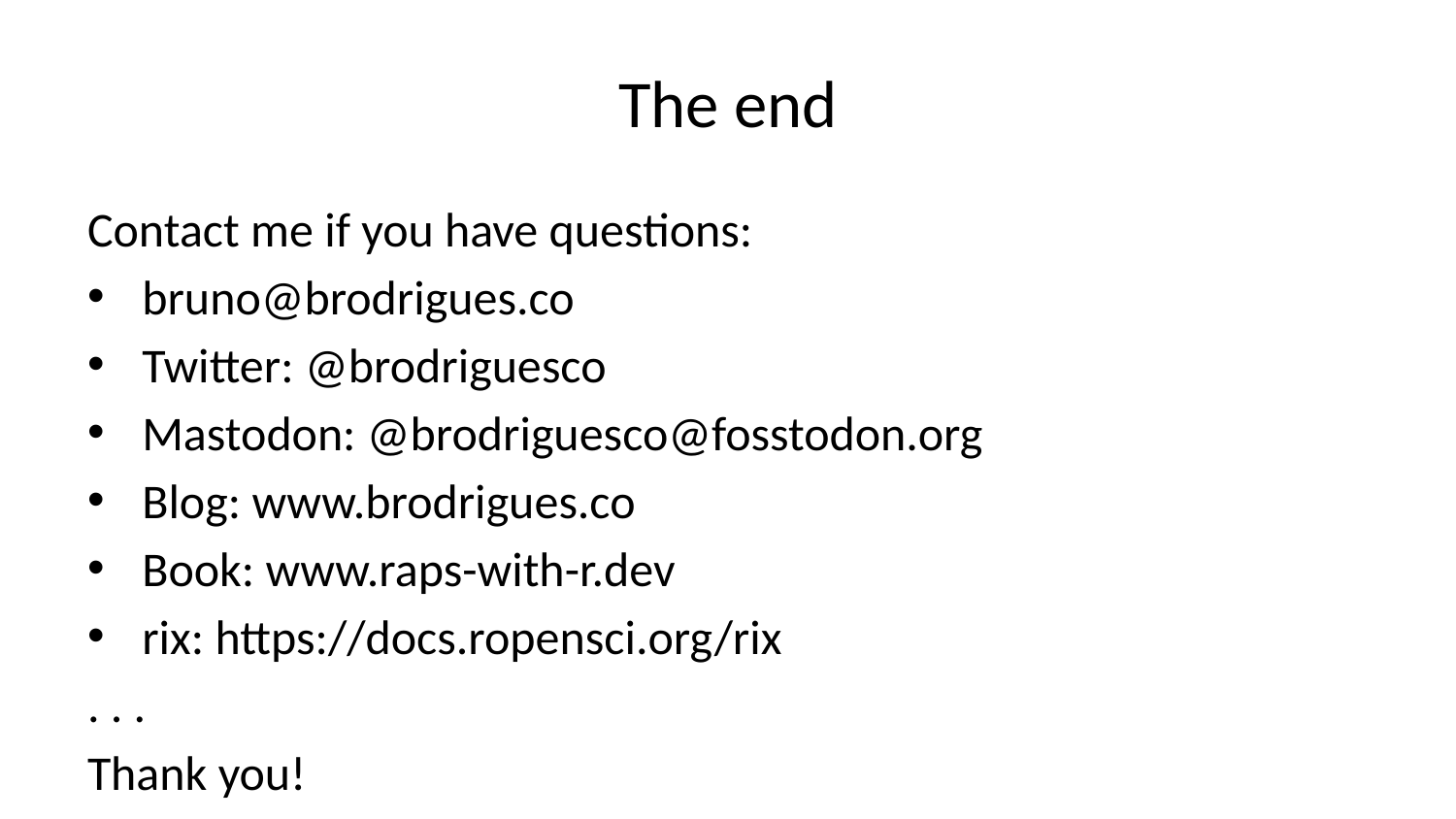

# The end
Contact me if you have questions:
bruno@brodrigues.co
Twitter: @brodriguesco
Mastodon: @brodriguesco@fosstodon.org
Blog: www.brodrigues.co
Book: www.raps-with-r.dev
rix: https://docs.ropensci.org/rix
. . .
Thank you!